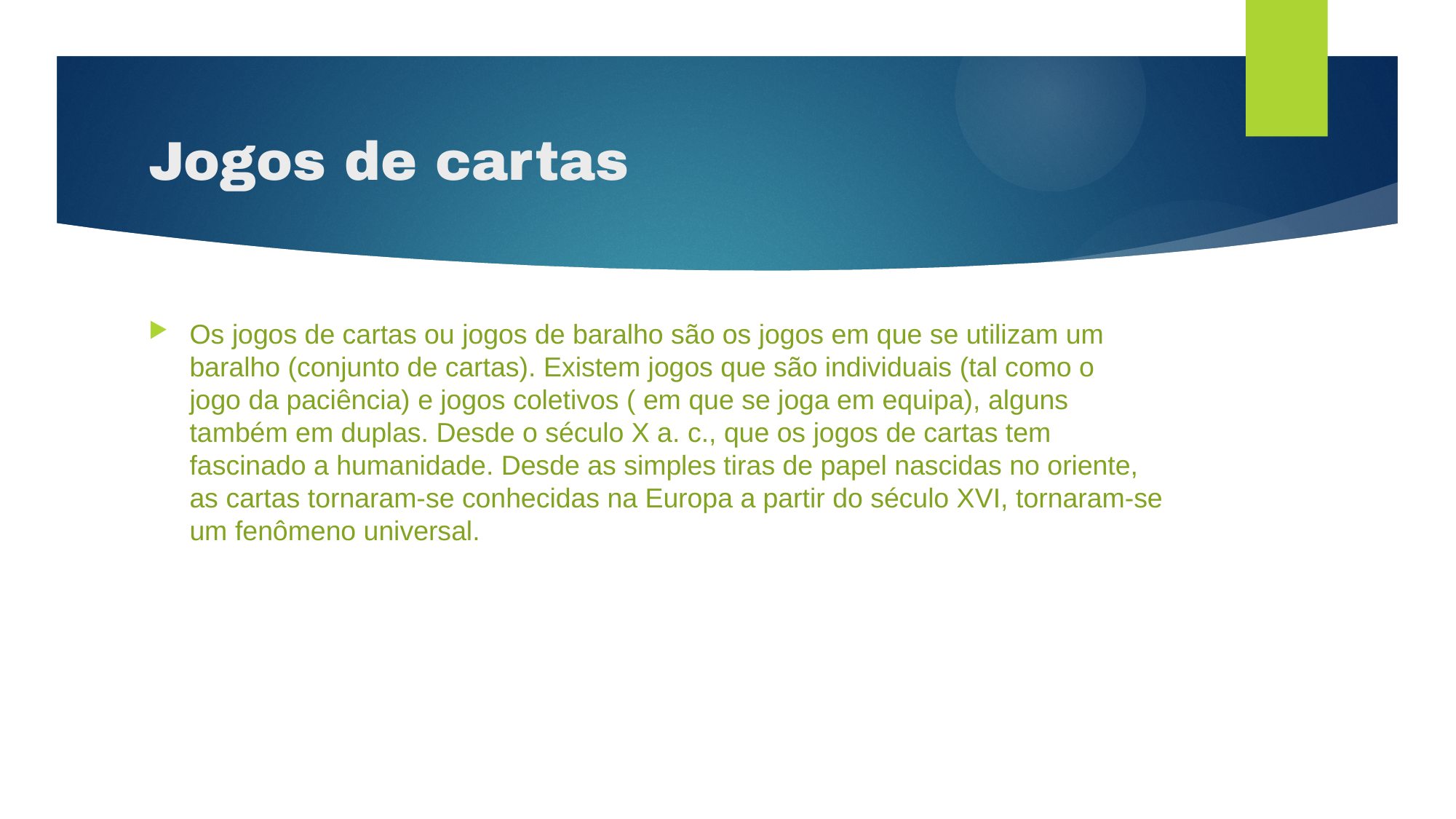

# Jogos de cartas
Os jogos de cartas ou jogos de baralho são os jogos em que se utilizam um  baralho (conjunto de cartas). Existem jogos que são individuais (tal como o jogo da paciência) e jogos coletivos ( em que se joga em equipa), alguns também em duplas. Desde o século X a. c., que os jogos de cartas tem fascinado a humanidade. Desde as simples tiras de papel nascidas no oriente, as cartas tornaram-se conhecidas na Europa a partir do século XVI, tornaram-se um fenômeno universal.